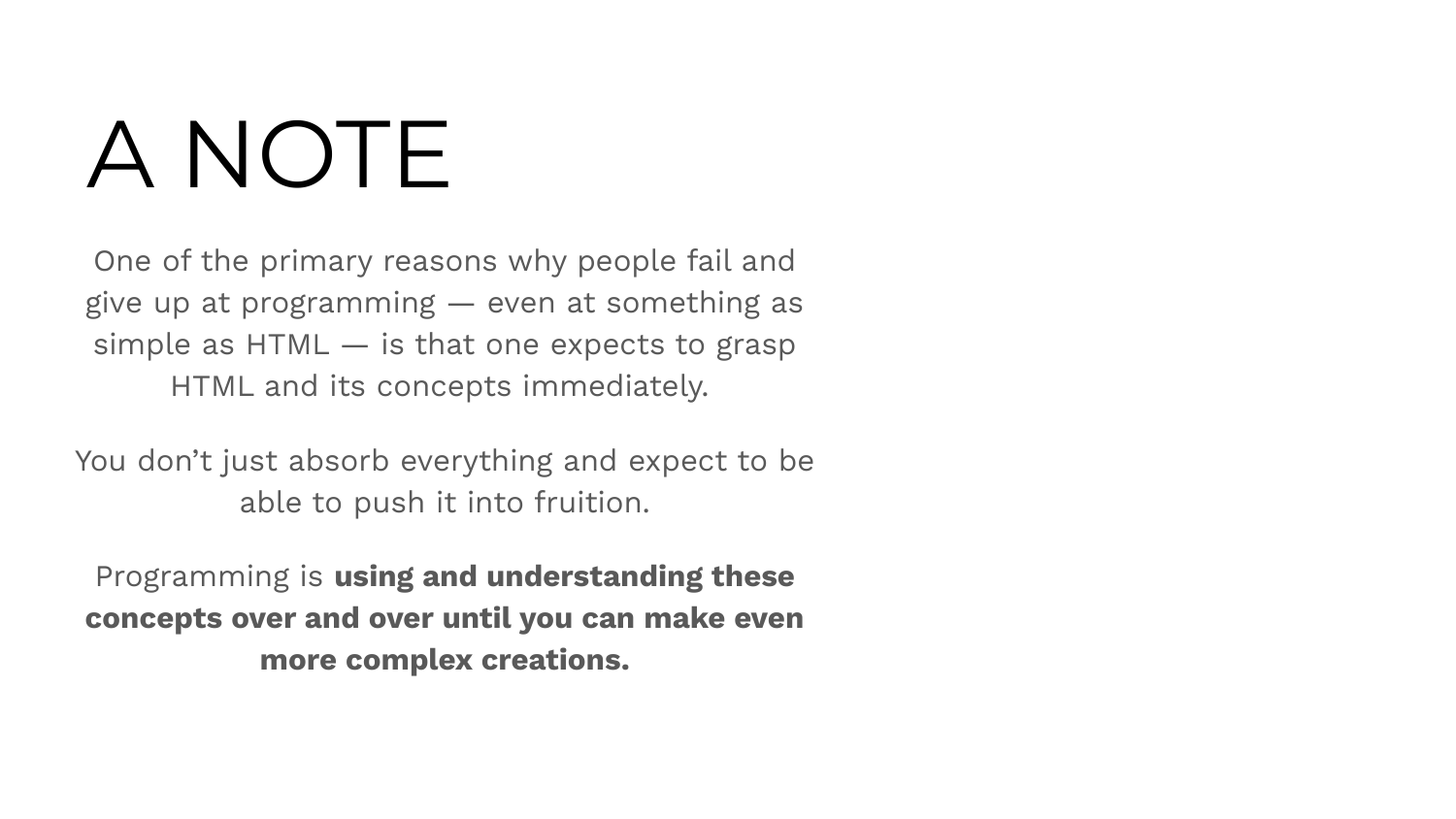

# A NOTE
One of the primary reasons why people fail and give up at programming — even at something as simple as HTML — is that one expects to grasp HTML and its concepts immediately.
You don’t just absorb everything and expect to be able to push it into fruition.
Programming is using and understanding these concepts over and over until you can make even more complex creations.